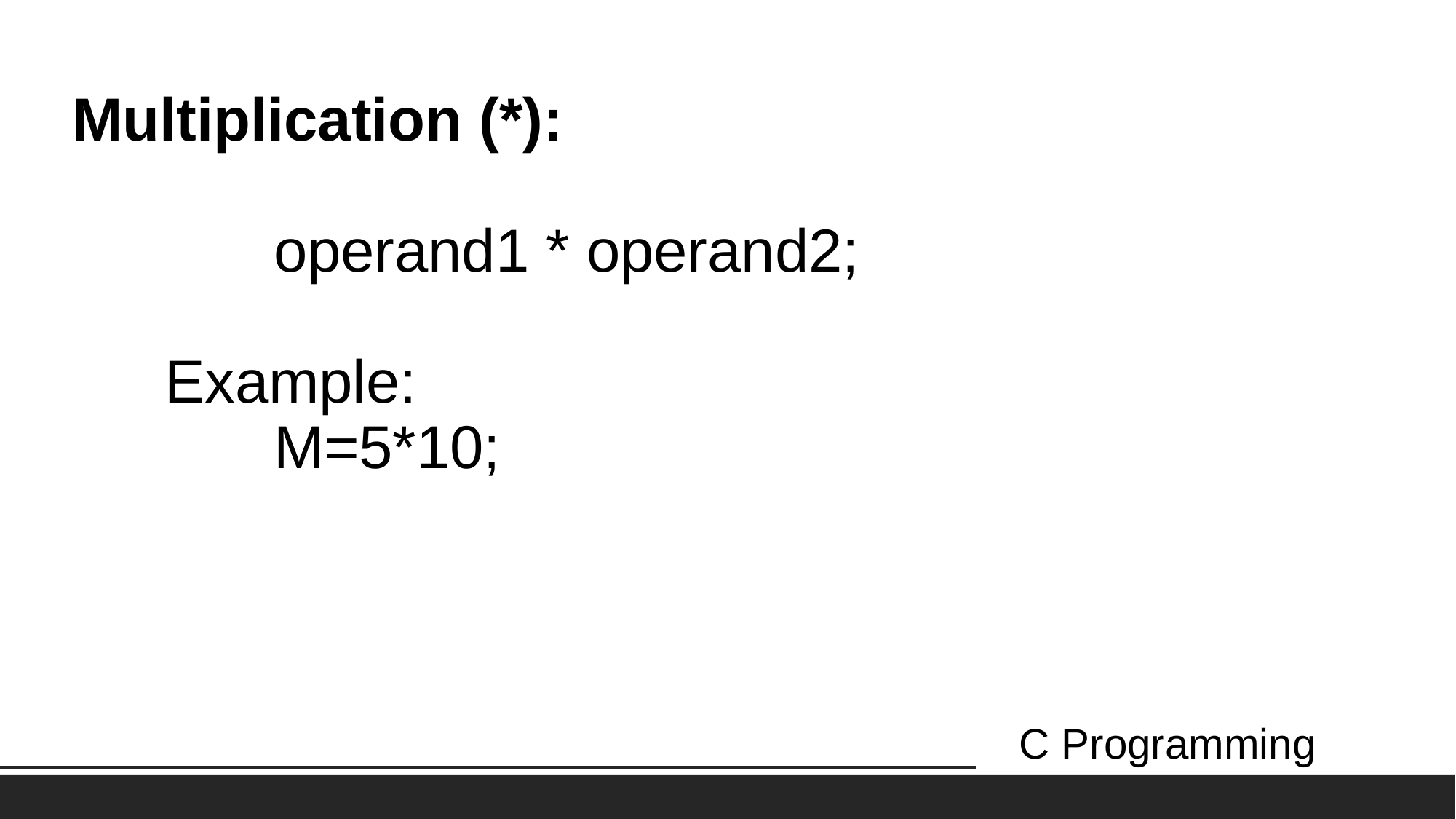

# Multiplication (*): operand1 * operand2; Example: M=5*10;